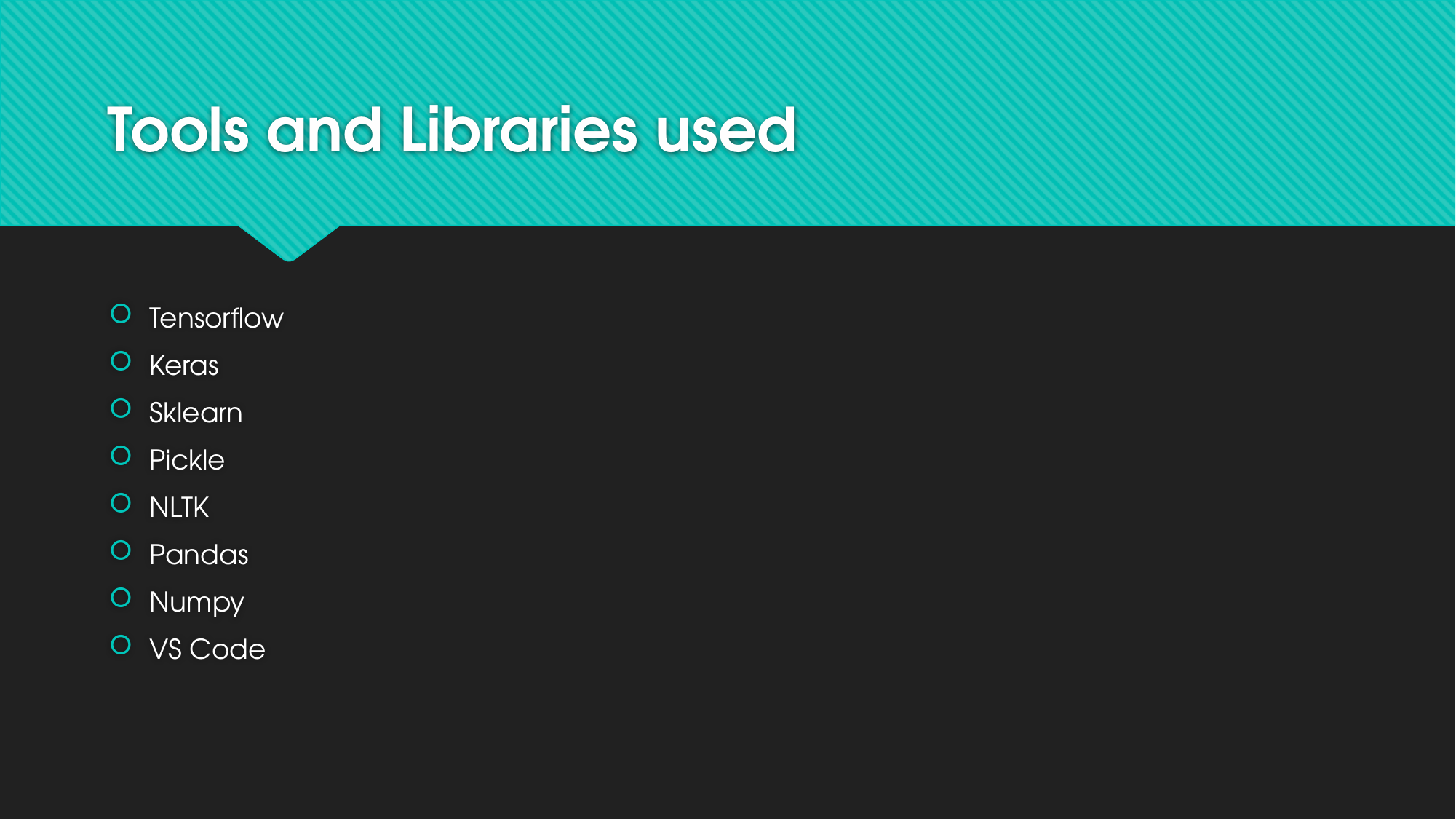

# Tools and Libraries used
Tensorflow
Keras
Sklearn
Pickle
NLTK
Pandas
Numpy
VS Code